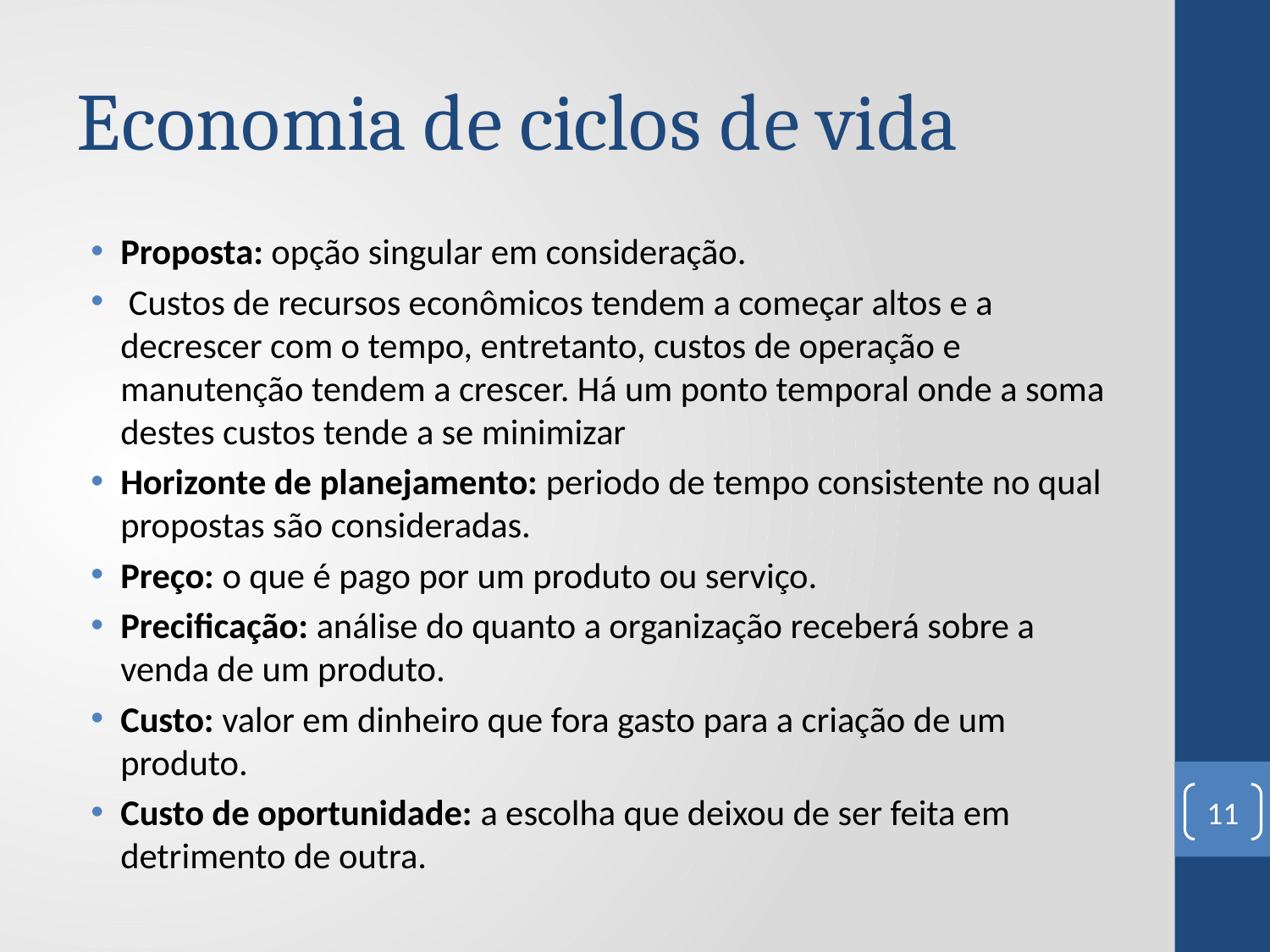

# Economia de ciclos de vida
Proposta: opção singular em consideração.
 Custos de recursos econômicos tendem a começar altos e a decrescer com o tempo, entretanto, custos de operação e manutenção tendem a crescer. Há um ponto temporal onde a soma destes custos tende a se minimizar
Horizonte de planejamento: periodo de tempo consistente no qual propostas são consideradas.
Preço: o que é pago por um produto ou serviço.
Precificação: análise do quanto a organização receberá sobre a venda de um produto.
Custo: valor em dinheiro que fora gasto para a criação de um produto.
Custo de oportunidade: a escolha que deixou de ser feita em detrimento de outra.
11